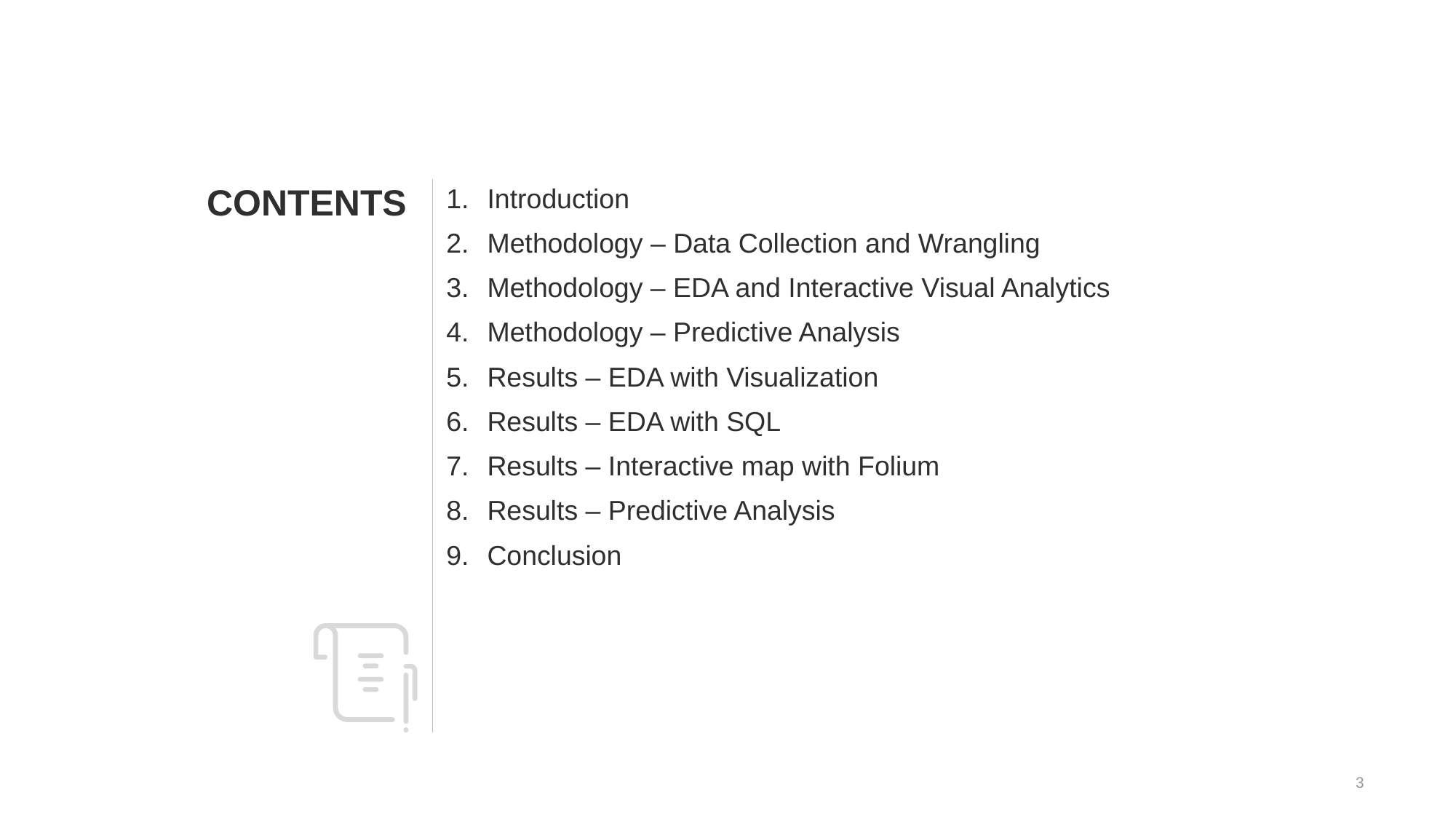

Introduction
Methodology – Data Collection and Wrangling
Methodology – EDA and Interactive Visual Analytics
Methodology – Predictive Analysis
Results – EDA with Visualization
Results – EDA with SQL
Results – Interactive map with Folium
Results – Predictive Analysis
Conclusion

CONTENTS
3